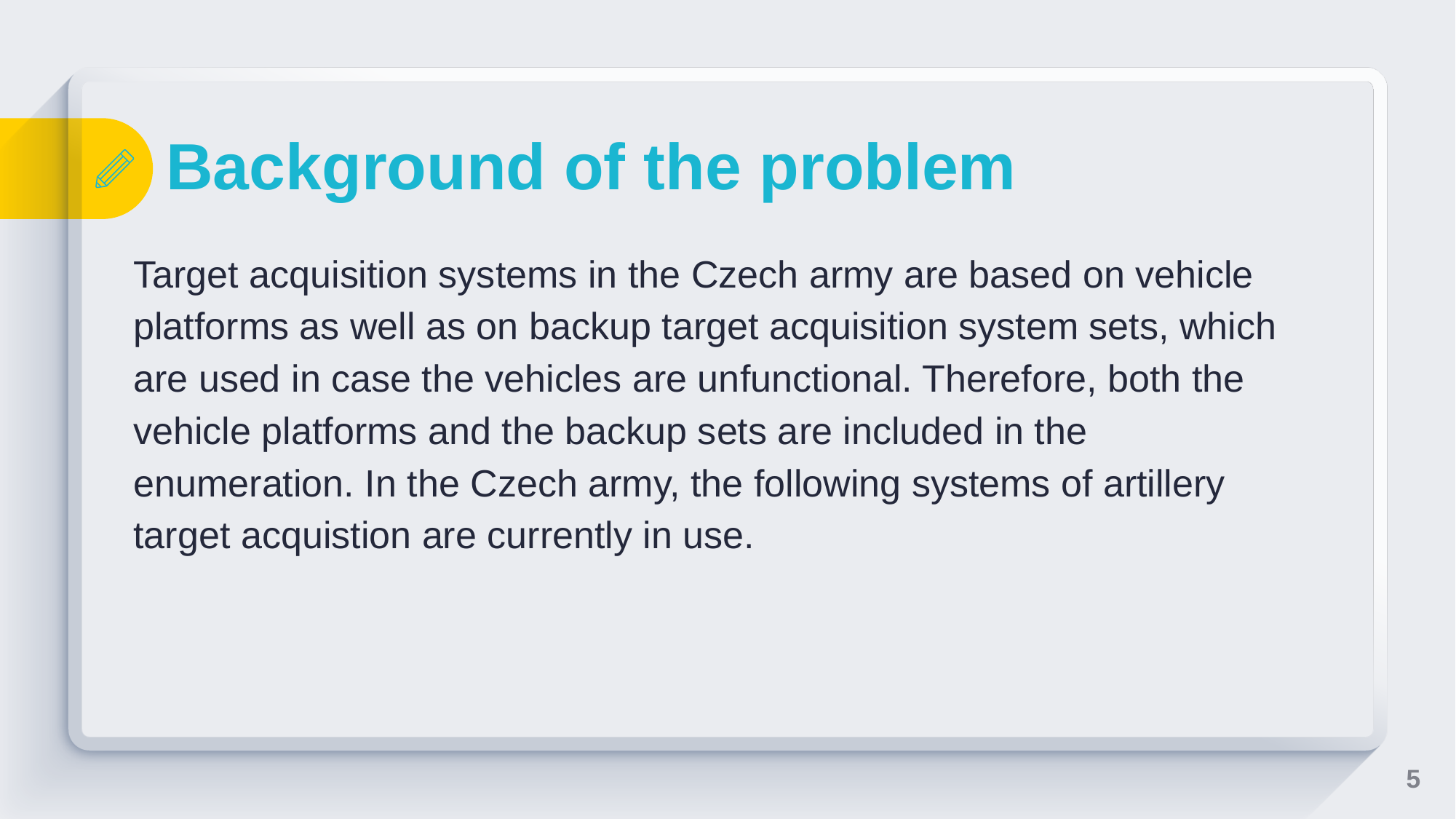

# Background of the problem

Target acquisition systems in the Czech army are based on vehicle platforms as well as on backup target acquisition system sets, which are used in case the vehicles are unfunctional. Therefore, both the vehicle platforms and the backup sets are included in the enumeration. In the Czech army, the following systems of artillery target acquistion are currently in use.
5